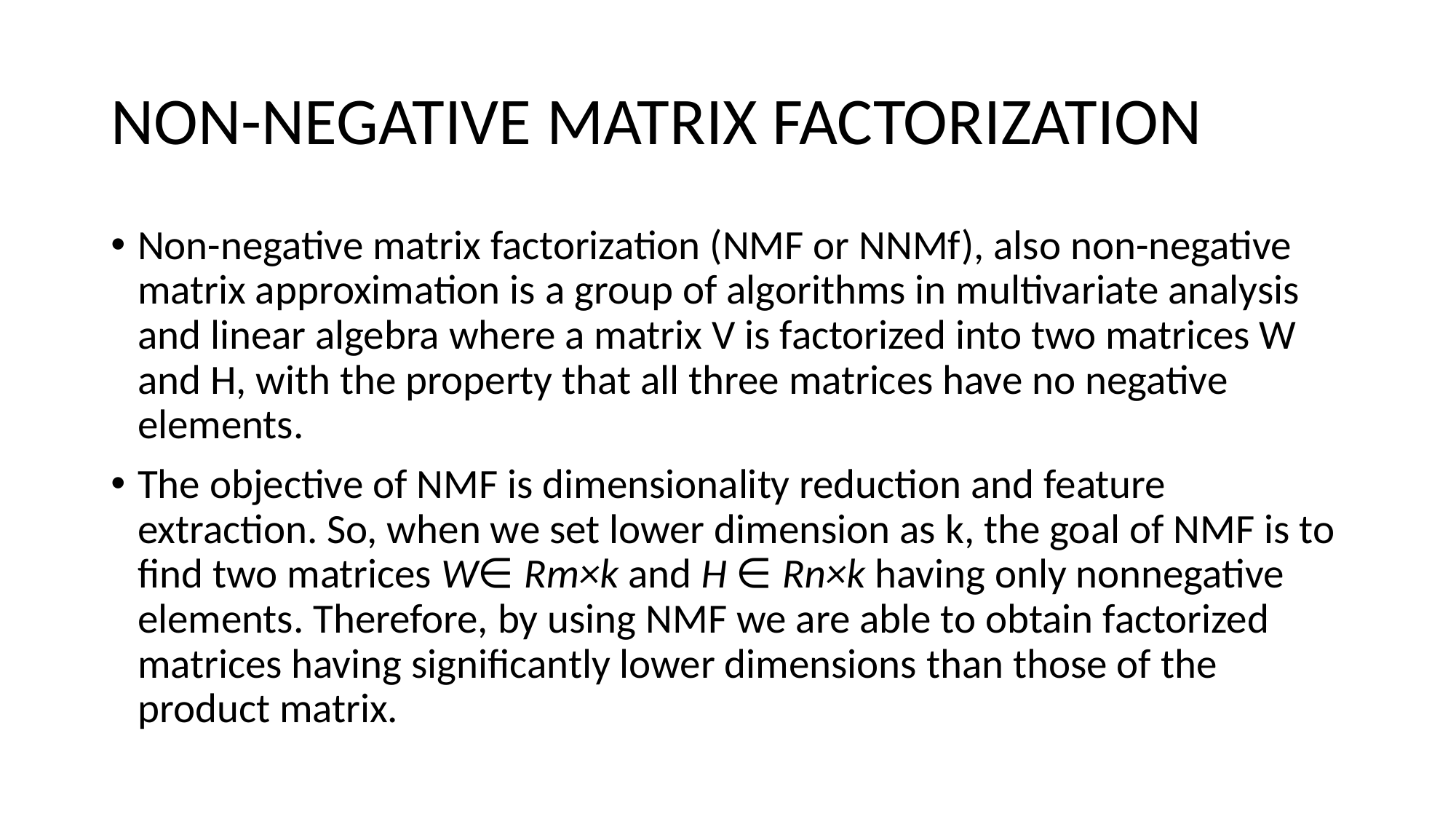

# NON-NEGATIVE MATRIX FACTORIZATION
Non-negative matrix factorization (NMF or NNMf), also non-negative matrix approximation is a group of algorithms in multivariate analysis and linear algebra where a matrix V is factorized into two matrices W and H, with the property that all three matrices have no negative elements.
The objective of NMF is dimensionality reduction and feature extraction. So, when we set lower dimension as k, the goal of NMF is to find two matrices W∈ Rm×k and H ∈ Rn×k having only nonnegative elements. Therefore, by using NMF we are able to obtain factorized matrices having significantly lower dimensions than those of the product matrix.